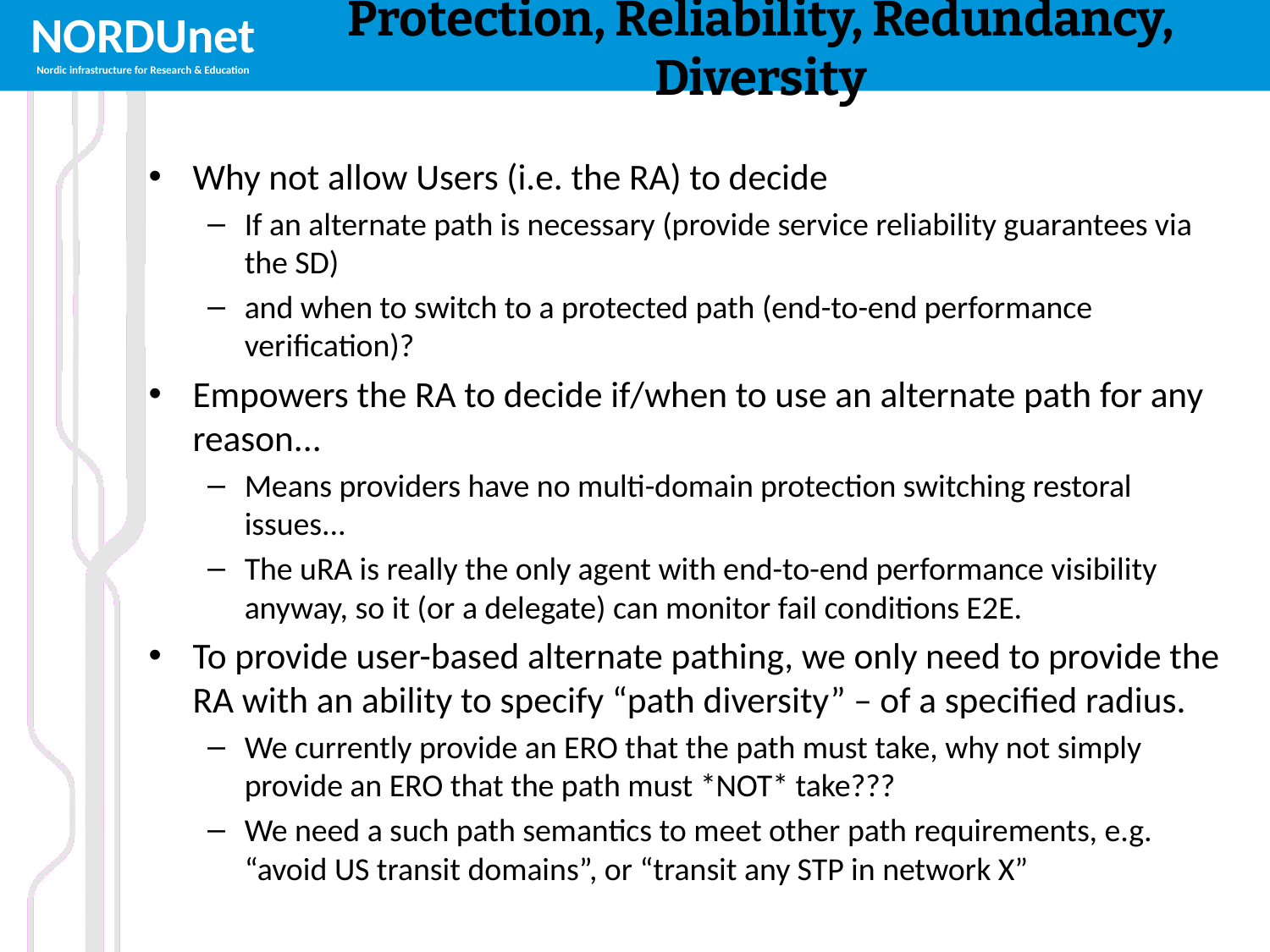

# Protection, Reliability, Redundancy, Diversity
Why not allow Users (i.e. the RA) to decide
If an alternate path is necessary (provide service reliability guarantees via the SD)
and when to switch to a protected path (end-to-end performance verification)?
Empowers the RA to decide if/when to use an alternate path for any reason...
Means providers have no multi-domain protection switching restoral issues...
The uRA is really the only agent with end-to-end performance visibility anyway, so it (or a delegate) can monitor fail conditions E2E.
To provide user-based alternate pathing, we only need to provide the RA with an ability to specify “path diversity” – of a specified radius.
We currently provide an ERO that the path must take, why not simply provide an ERO that the path must *NOT* take???
We need a such path semantics to meet other path requirements, e.g. “avoid US transit domains”, or “transit any STP in network X”